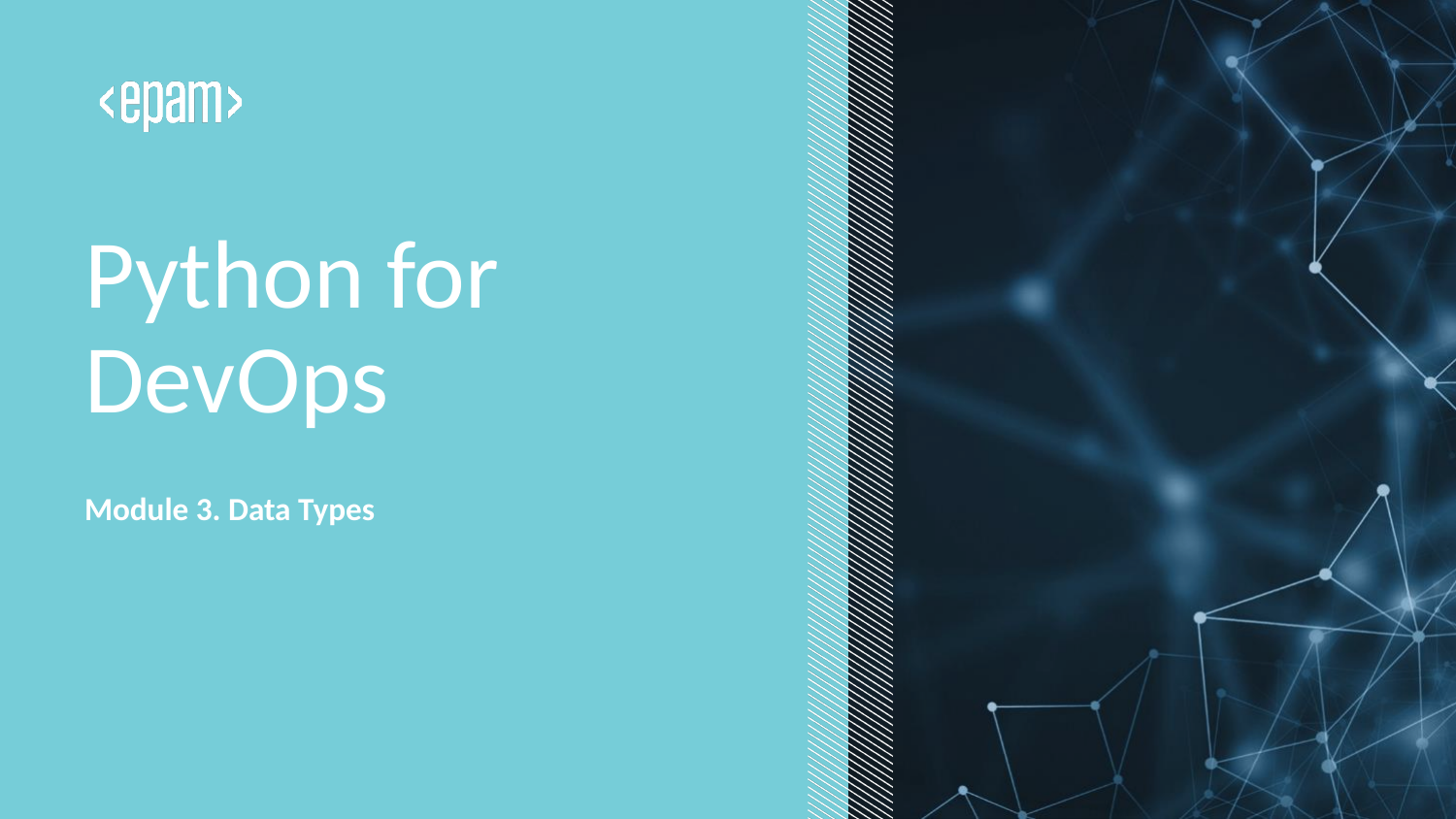

# Python for DevOps
Module 3. Data Types